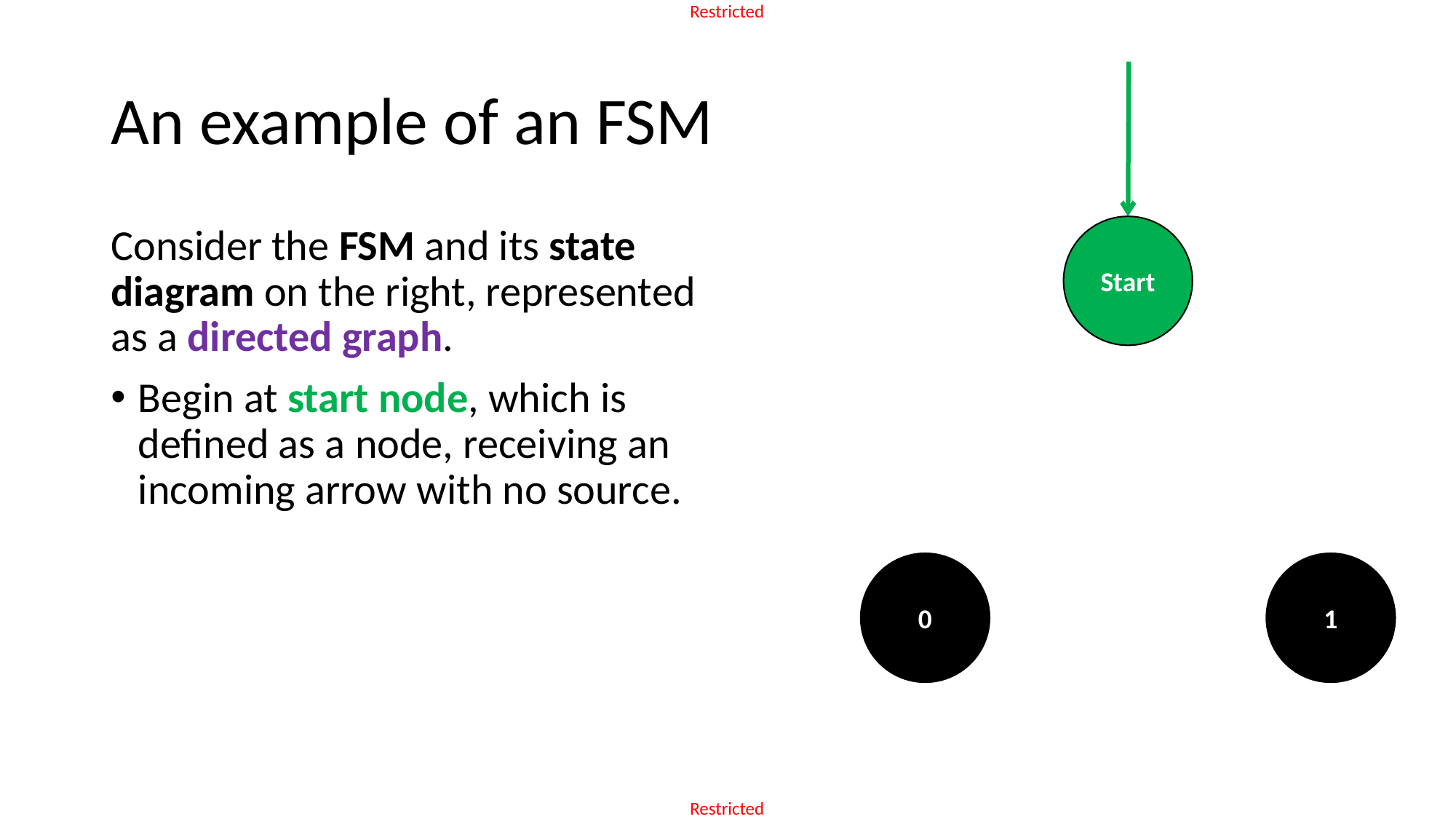

# An example of an FSM
Start
Consider the FSM and its state diagram on the right, represented as a directed graph.
Begin at start node, which is defined as a node, receiving an incoming arrow with no source.

0
1